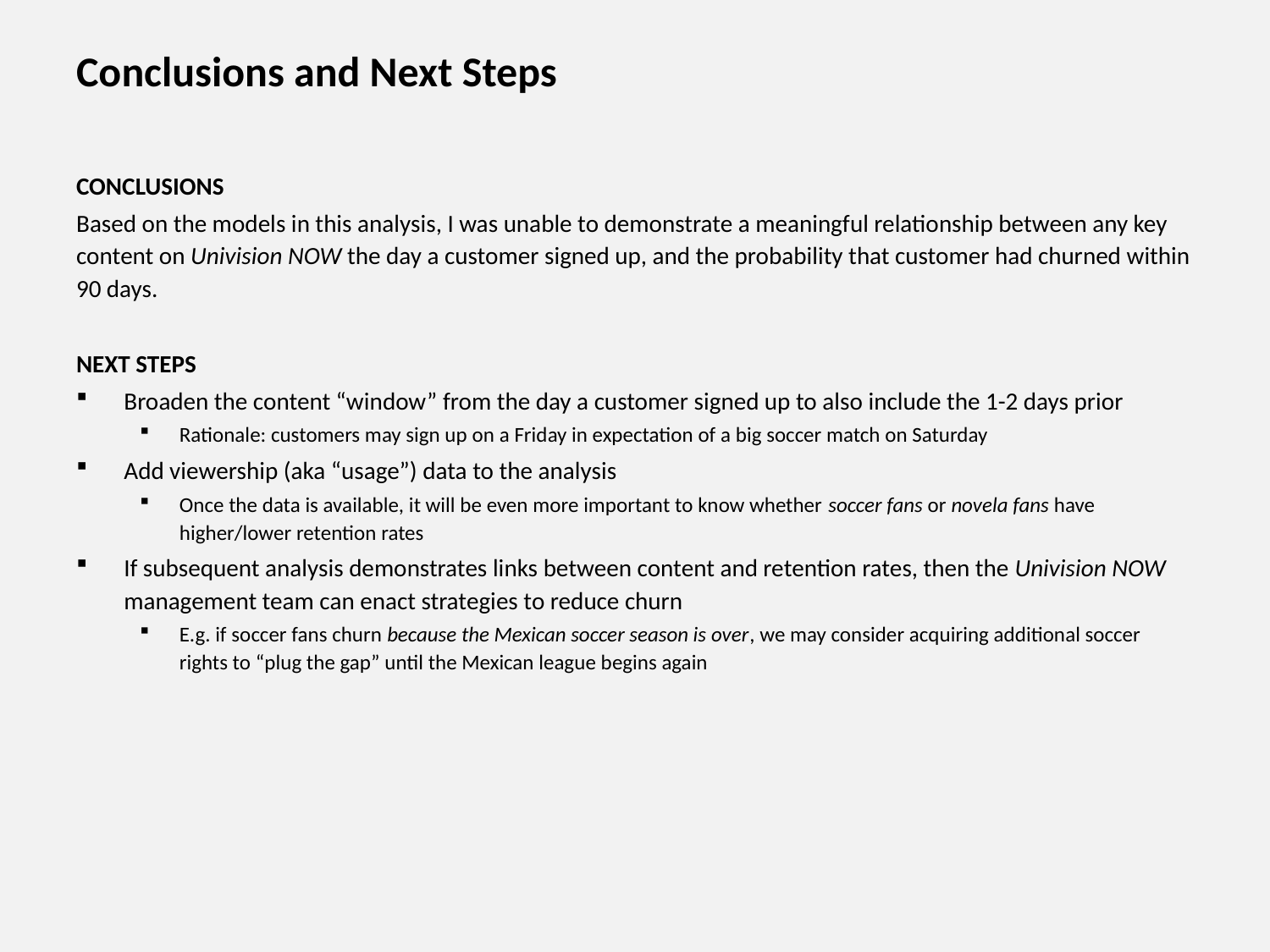

# Conclusions and Next Steps
CONCLUSIONS
Based on the models in this analysis, I was unable to demonstrate a meaningful relationship between any key content on Univision NOW the day a customer signed up, and the probability that customer had churned within 90 days.

NEXT STEPS
Broaden the content “window” from the day a customer signed up to also include the 1-2 days prior
Rationale: customers may sign up on a Friday in expectation of a big soccer match on Saturday
Add viewership (aka “usage”) data to the analysis
Once the data is available, it will be even more important to know whether soccer fans or novela fans have higher/lower retention rates
If subsequent analysis demonstrates links between content and retention rates, then the Univision NOW management team can enact strategies to reduce churn
E.g. if soccer fans churn because the Mexican soccer season is over, we may consider acquiring additional soccer rights to “plug the gap” until the Mexican league begins again